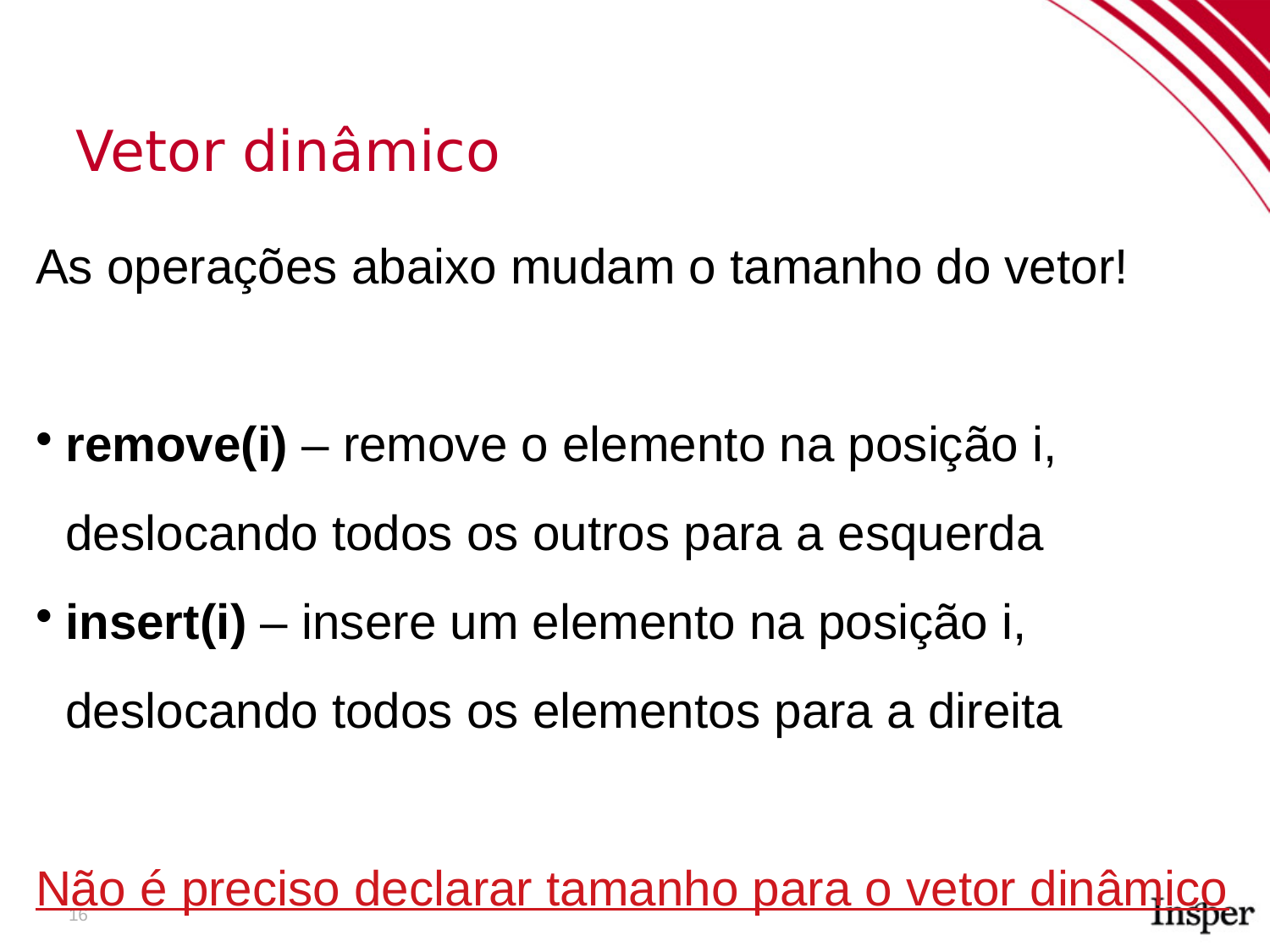

Vetor dinâmico
As operações abaixo mudam o tamanho do vetor!

remove(i) – remove o elemento na posição i, deslocando todos os outros para a esquerda
insert(i) – insere um elemento na posição i, deslocando todos os elementos para a direita

Não é preciso declarar tamanho para o vetor dinâmico

16